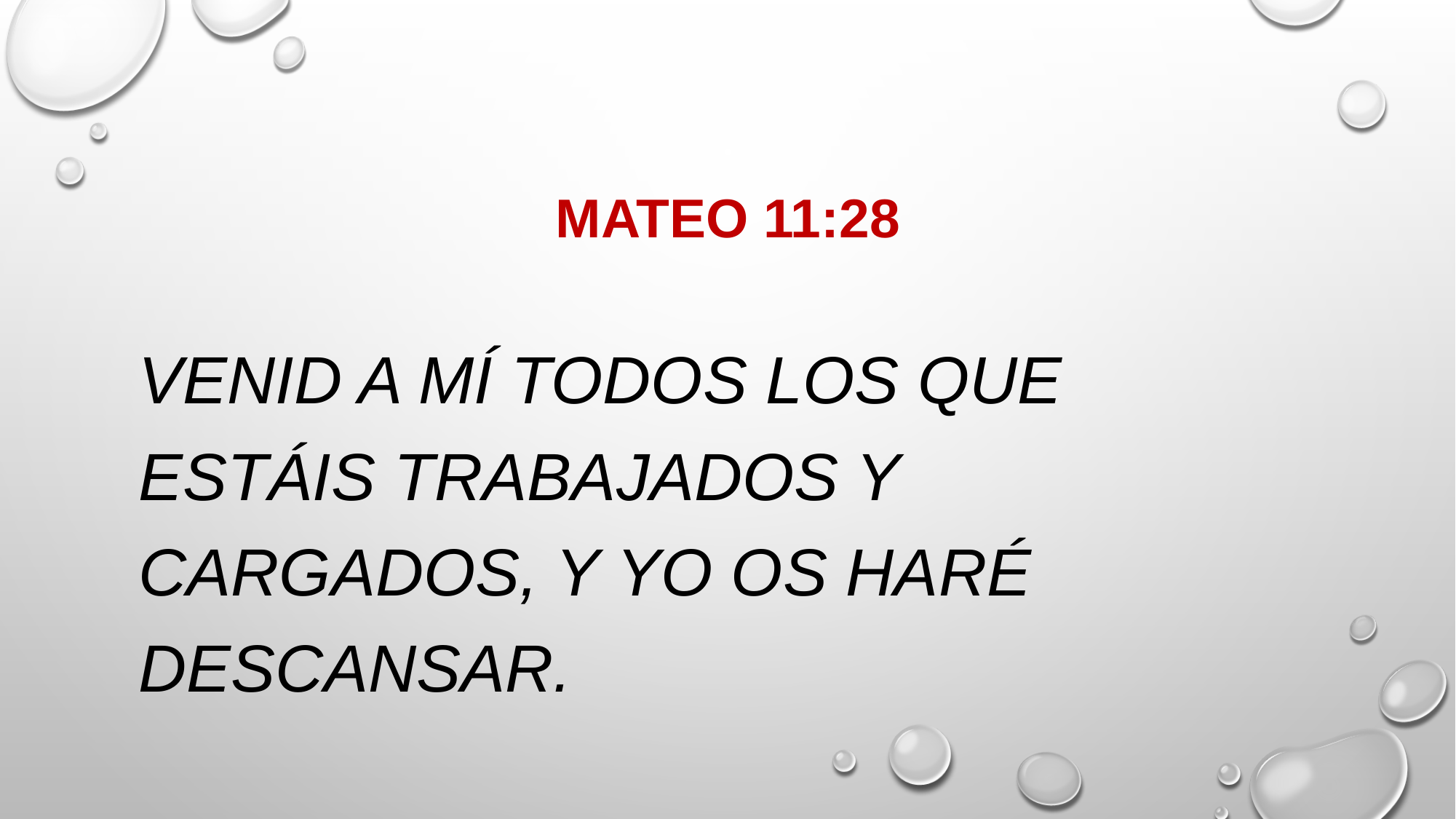

# Mateo 11:28
Venid a mí todos los que estáis trabajados y cargados, y yo os haré descansar.